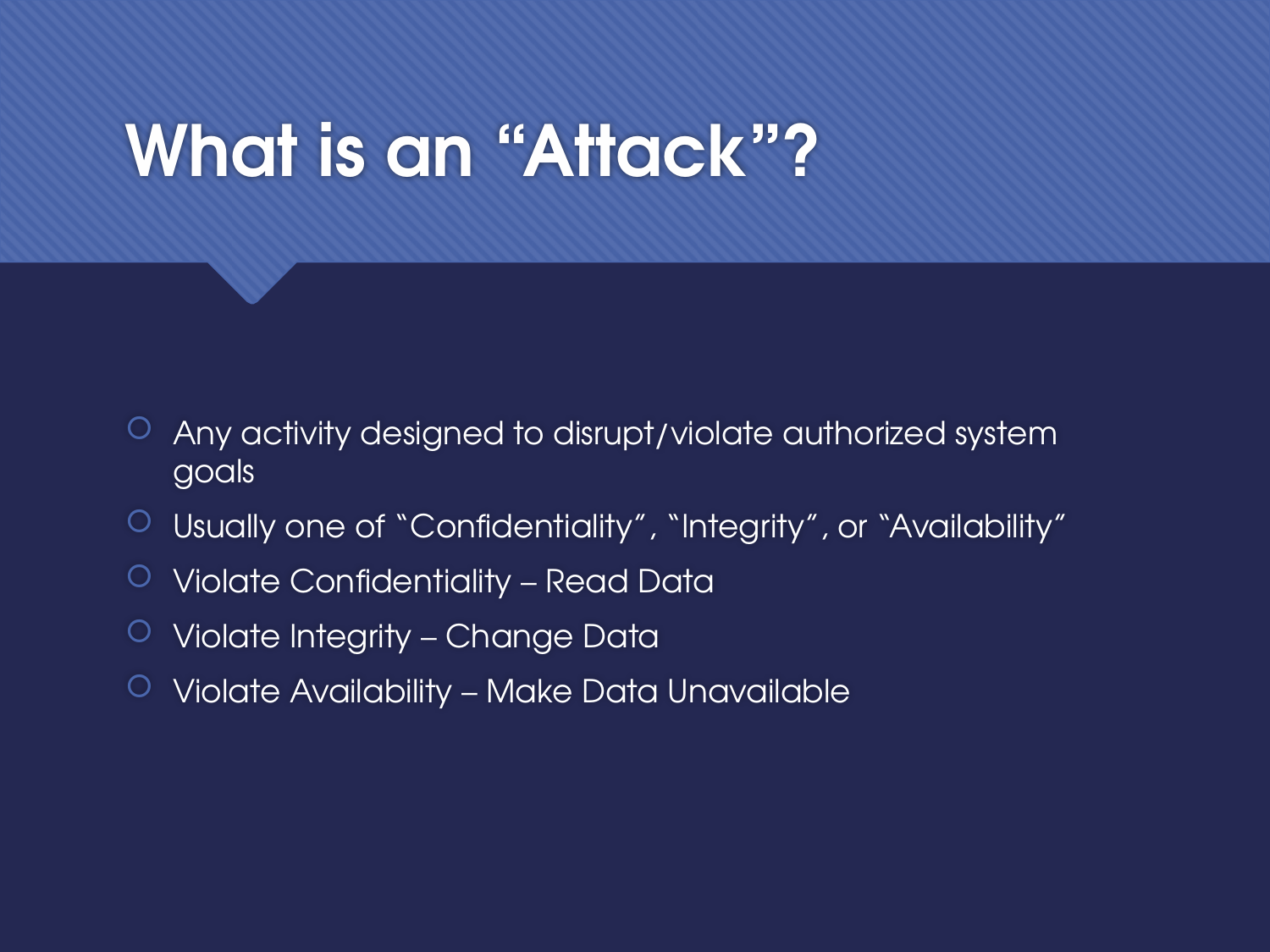

# What is an “Attack”?
Any activity designed to disrupt/violate authorized system goals
Usually one of “Confidentiality”, “Integrity”, or “Availability”
Violate Confidentiality – Read Data
Violate Integrity – Change Data
Violate Availability – Make Data Unavailable